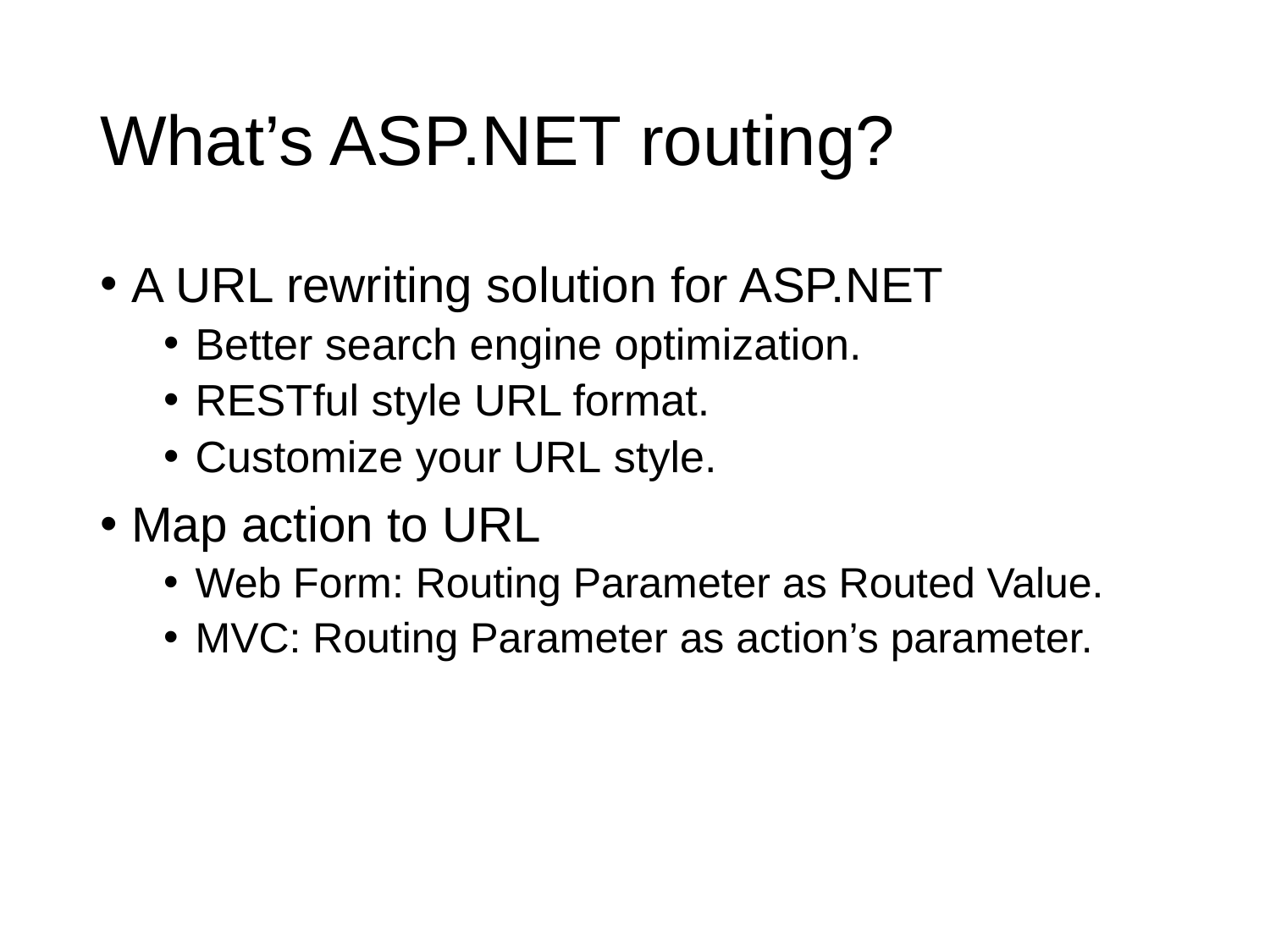

# What’s ASP.NET routing?
A URL rewriting solution for ASP.NET
Better search engine optimization.
RESTful style URL format.
Customize your URL style.
Map action to URL
Web Form: Routing Parameter as Routed Value.
MVC: Routing Parameter as action’s parameter.